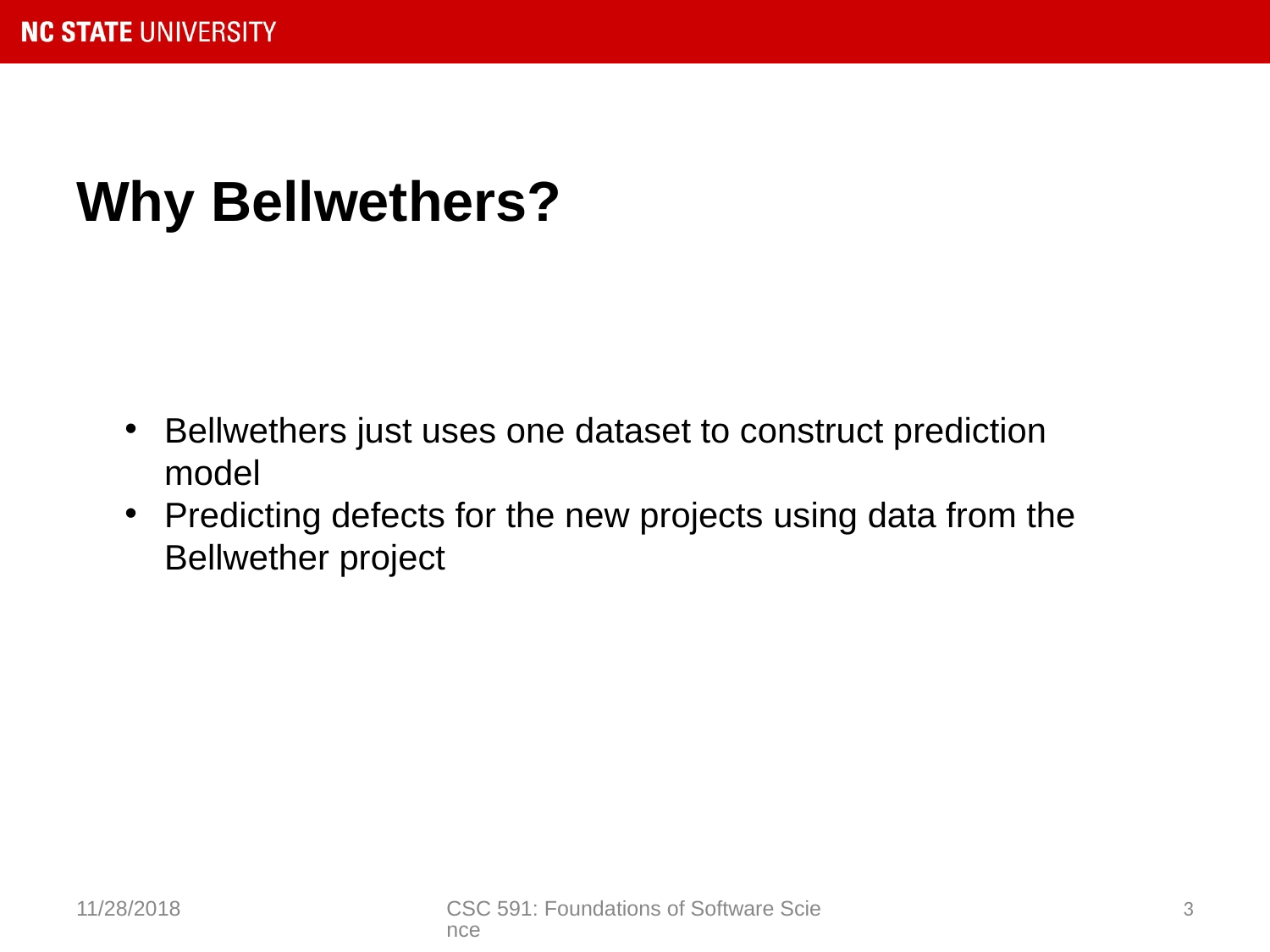

# Why Bellwethers?
Bellwethers just uses one dataset to construct prediction model
Predicting defects for the new projects using data from the Bellwether project
11/28/2018
CSC 591: Foundations of Software Science
3